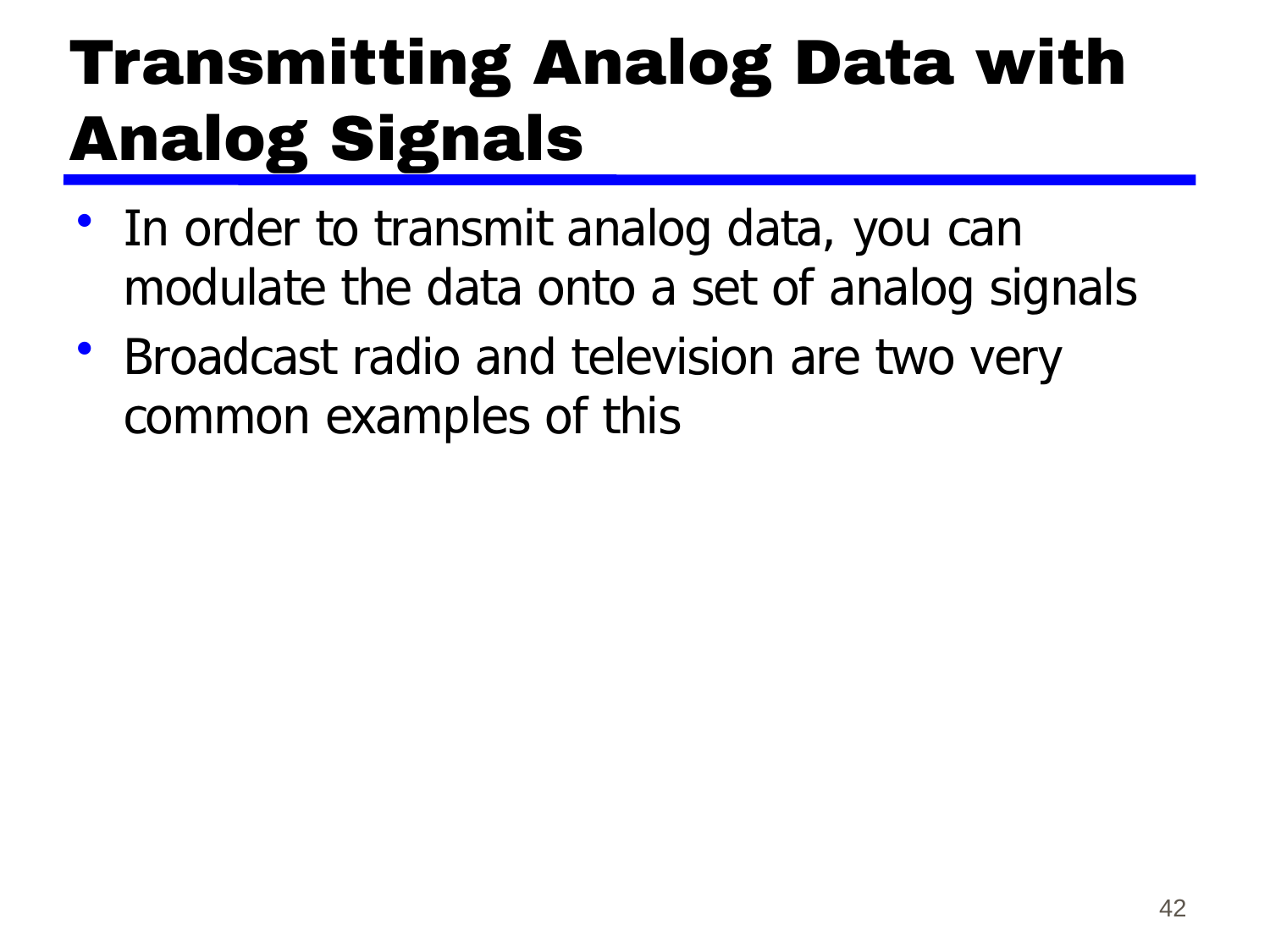

# Transmitting Analog Data with Analog Signals
In order to transmit analog data, you can modulate the data onto a set of analog signals
Broadcast radio and television are two very common examples of this

42